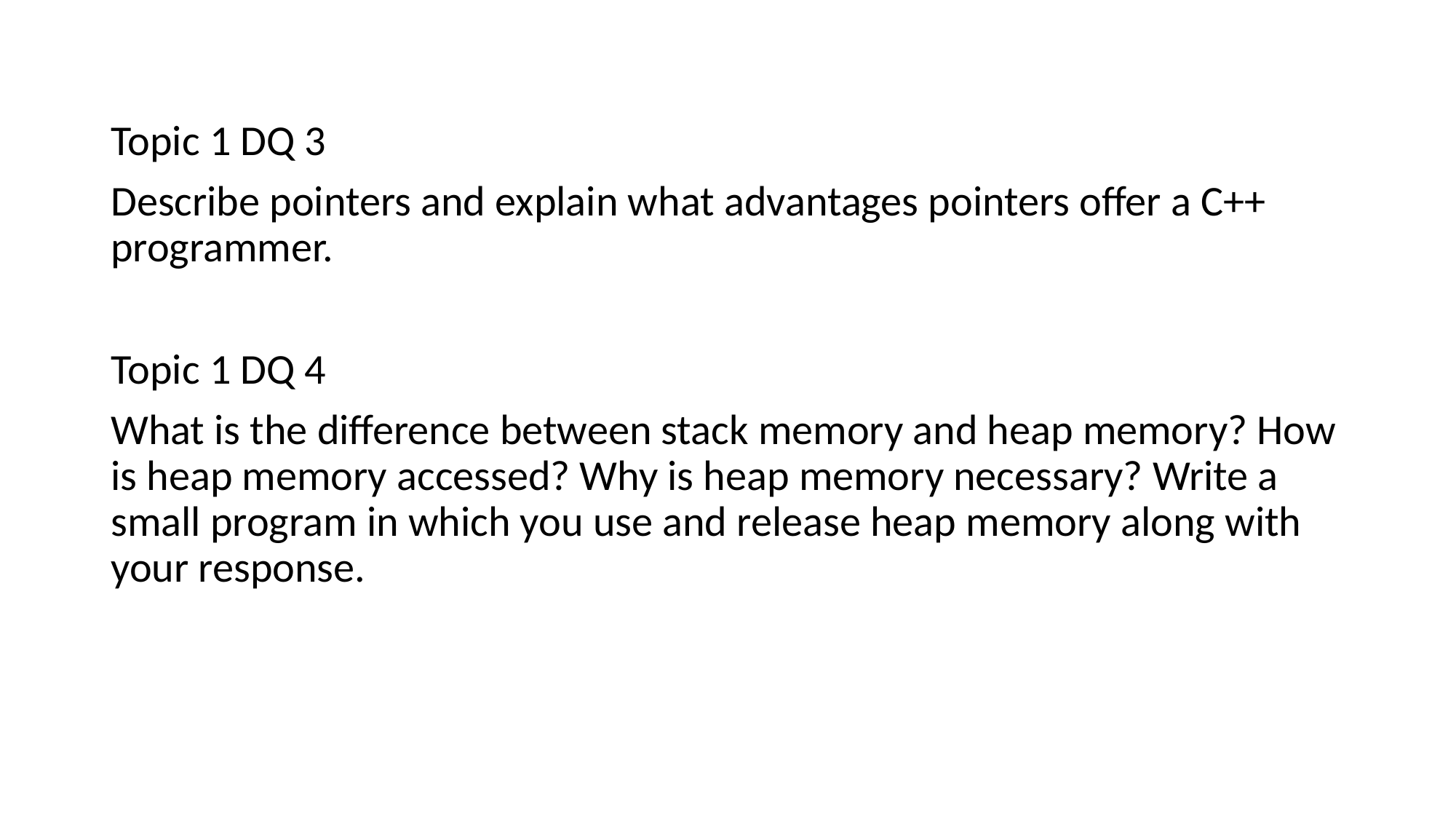

Topic 1 DQ 3
Describe pointers and explain what advantages pointers offer a C++ programmer.

Topic 1 DQ 4
What is the difference between stack memory and heap memory? How is heap memory accessed? Why is heap memory necessary? Write a small program in which you use and release heap memory along with your response.